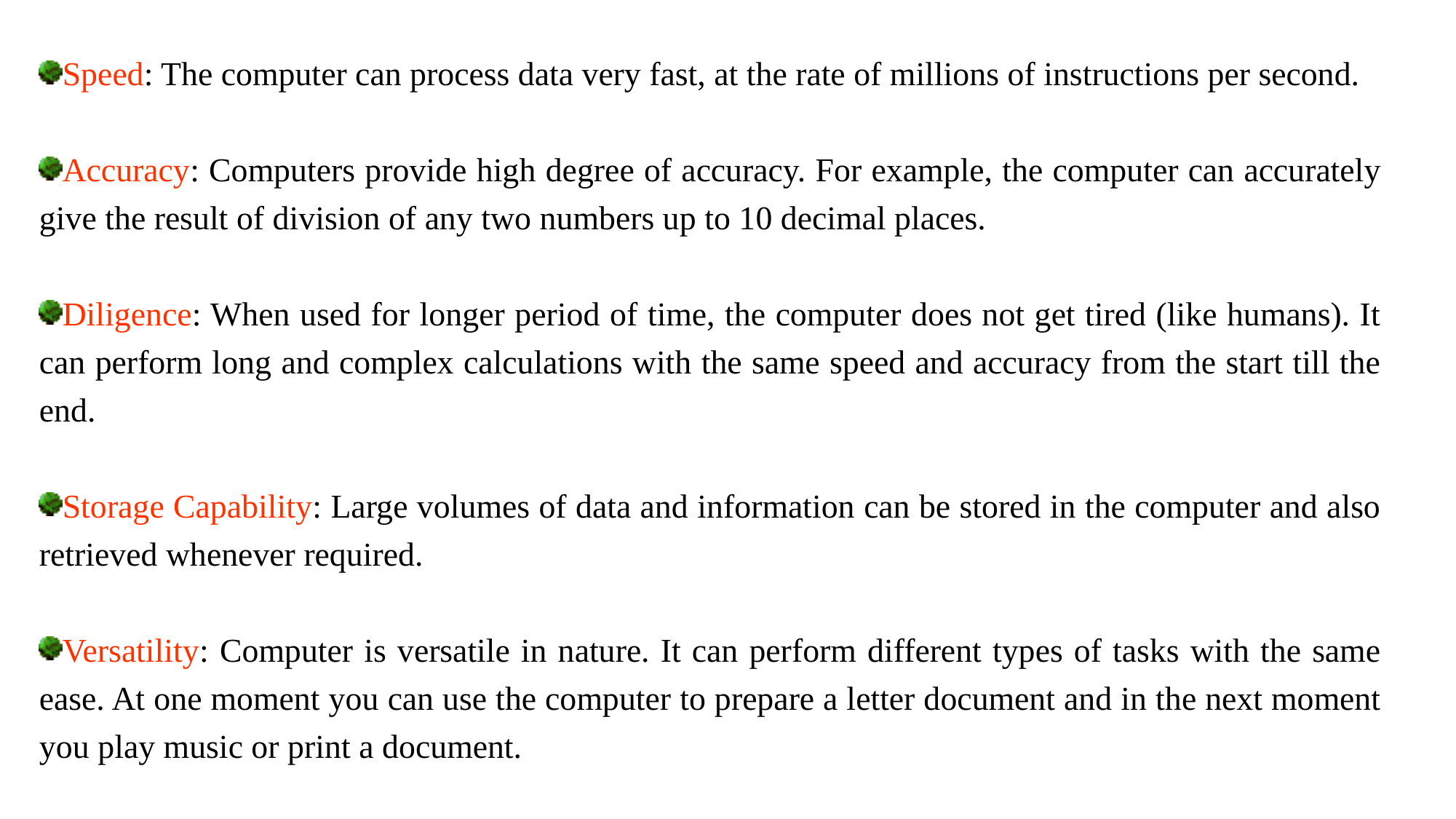

Speed: The computer can process data very fast, at the rate of millions of instructions per second.

Accuracy: Computers provide high degree of accuracy. For example, the computer can accurately give the result of division of any two numbers up to 10 decimal places.

Diligence: When used for longer period of time, the computer does not get tired (like humans). It can perform long and complex calculations with the same speed and accuracy from the start till the end.

Storage Capability: Large volumes of data and information can be stored in the computer and also retrieved whenever required.

Versatility: Computer is versatile in nature. It can perform different types of tasks with the same ease. At one moment you can use the computer to prepare a letter document and in the next moment you play music or print a document.